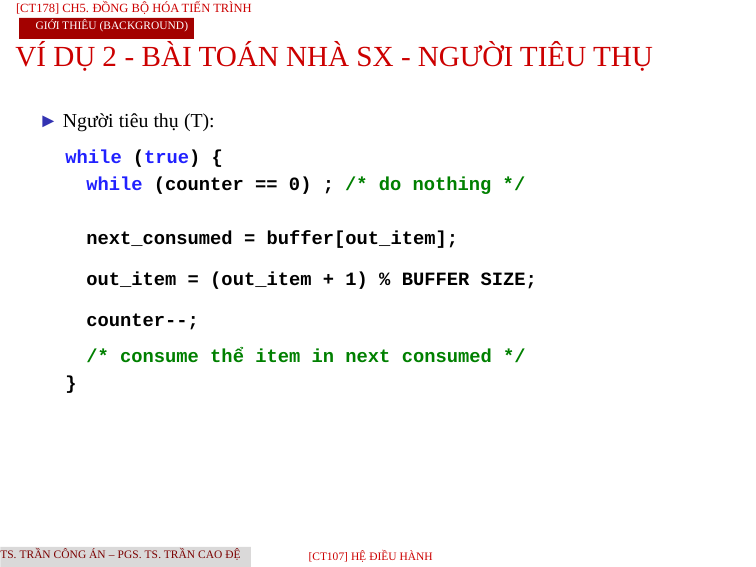

[CT178] Ch5. Đồng Bộ Hóa Tiến Trình
Giới thiêu (Background)
VÍ DỤ 2 - BÀI TOÁN NHÀ SX - NGƯỜI TIÊU THỤ
► Người tiêu thụ (T):
while (true) {
while (counter == 0) ; /* do nothing */
next_consumed = buffer[out_item];
out_item = (out_item + 1) % BUFFER SIZE;
counter--;
/* consume thể item in next consumed */
}
TS. Trần Công Án – PGS. TS. Trần Cao Đệ
[CT107] HỆ điều hành